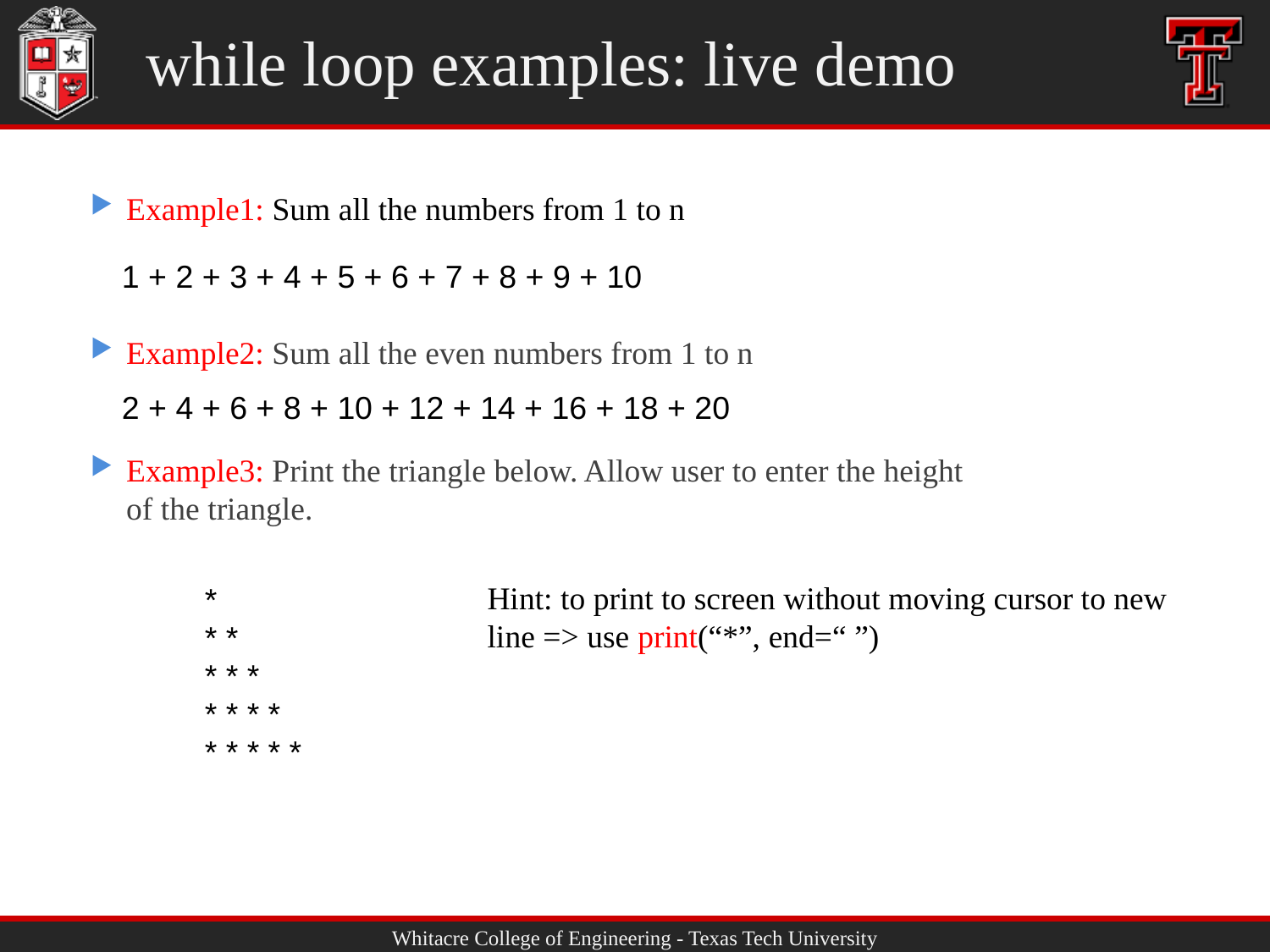

# while loop examples: live demo
Example1: Sum all the numbers from 1 to n
1 + 2 + 3 + 4 + 5 + 6 + 7 + 8 + 9 + 10
Example2: Sum all the even numbers from 1 to n
2 + 4 + 6 + 8 + 10 + 12 + 14 + 16 + 18 + 20
Example3: Print the triangle below. Allow user to enter the height of the triangle.
Hint: to print to screen without moving cursor to new line => use print(“*”, end=“ ”)
*
* *
* * *
* * * *
* * * * *